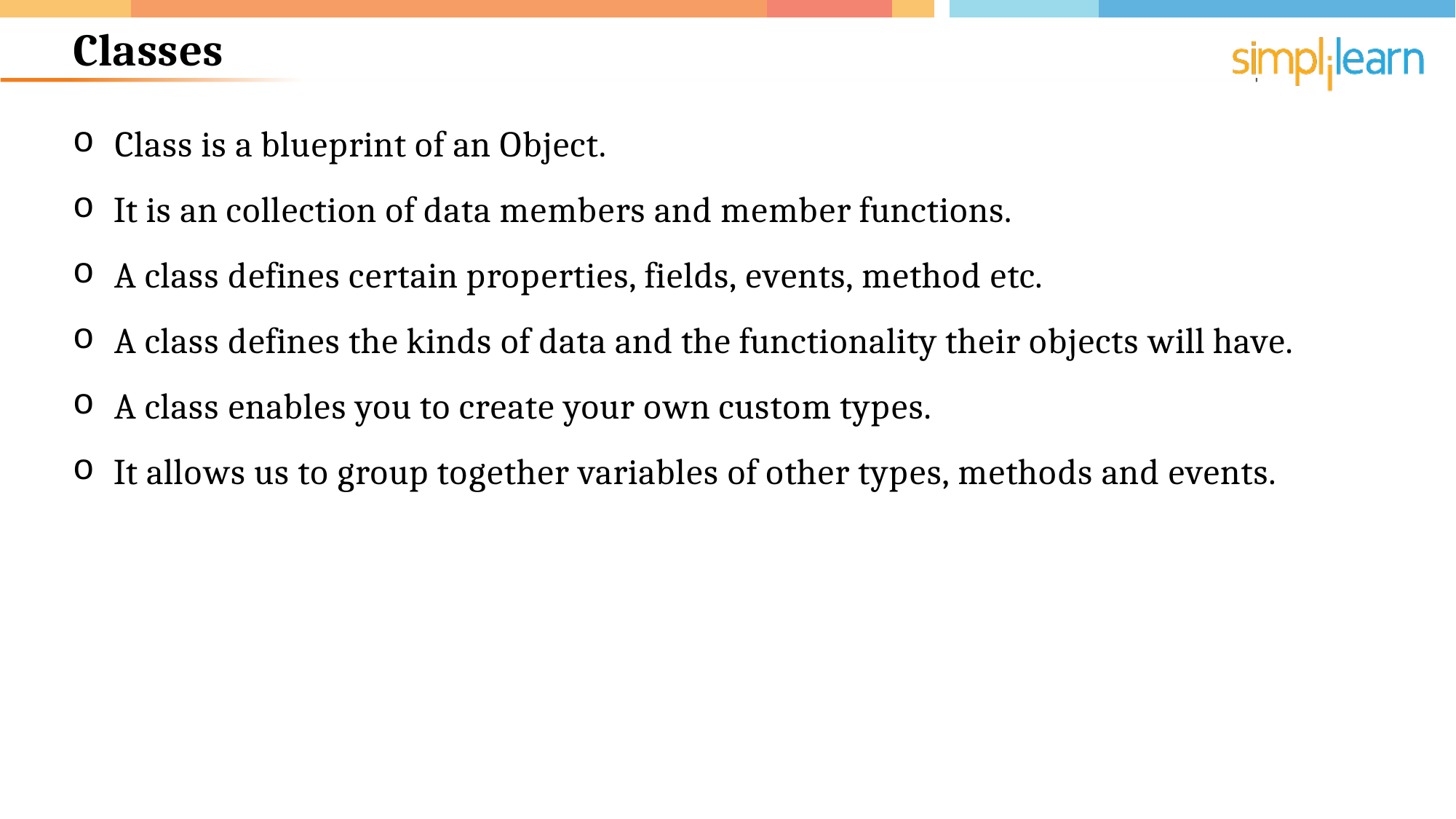

# Classes
Class is a blueprint of an Object.
It is an collection of data members and member functions.
A class defines certain properties, fields, events, method etc.
A class defines the kinds of data and the functionality their objects will have.
A class enables you to create your own custom types.
It allows us to group together variables of other types, methods and events.